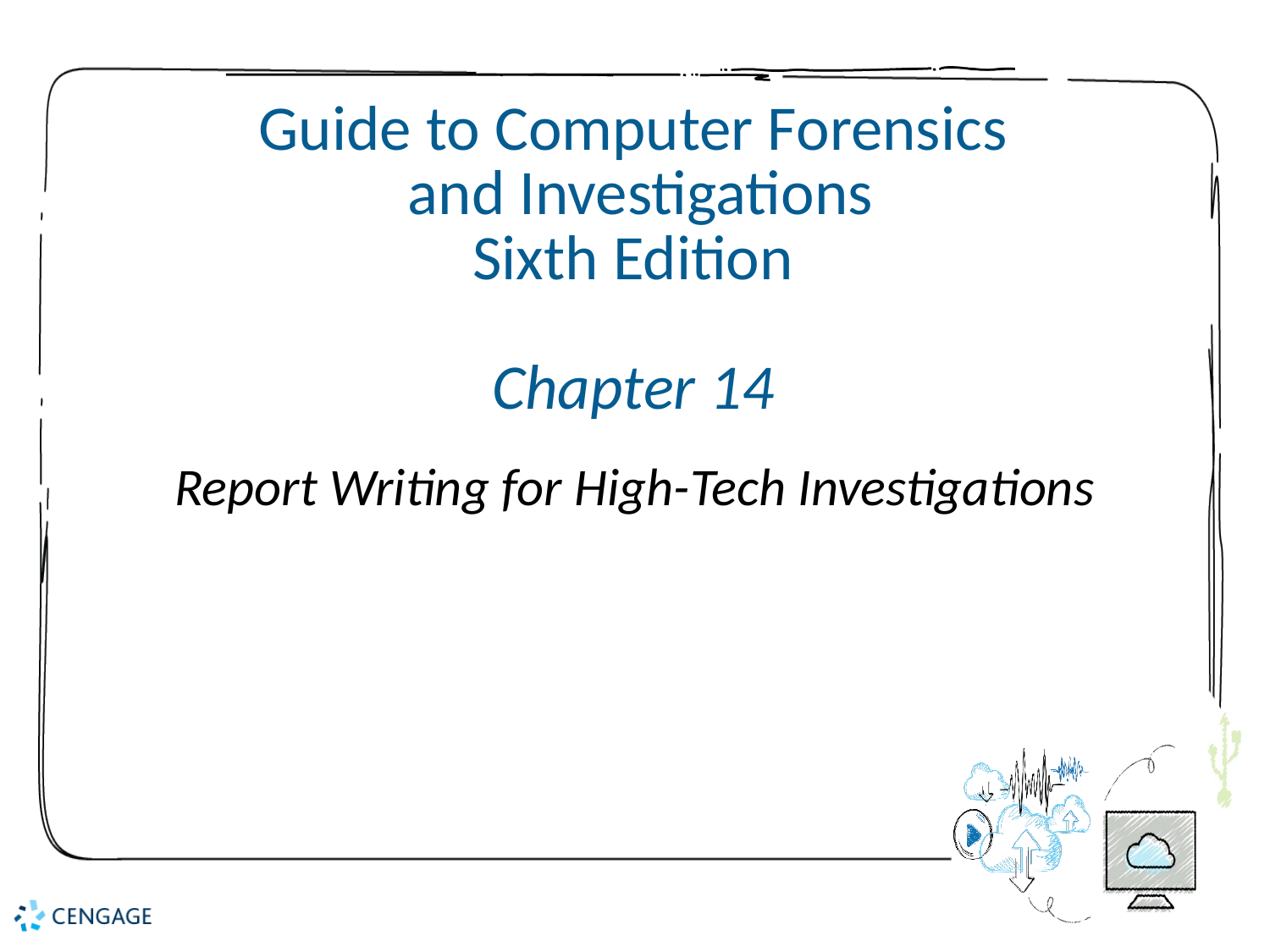

# Guide to Computer Forensics and Investigations Sixth Edition Chapter 14
Report Writing for High-Tech Investigations